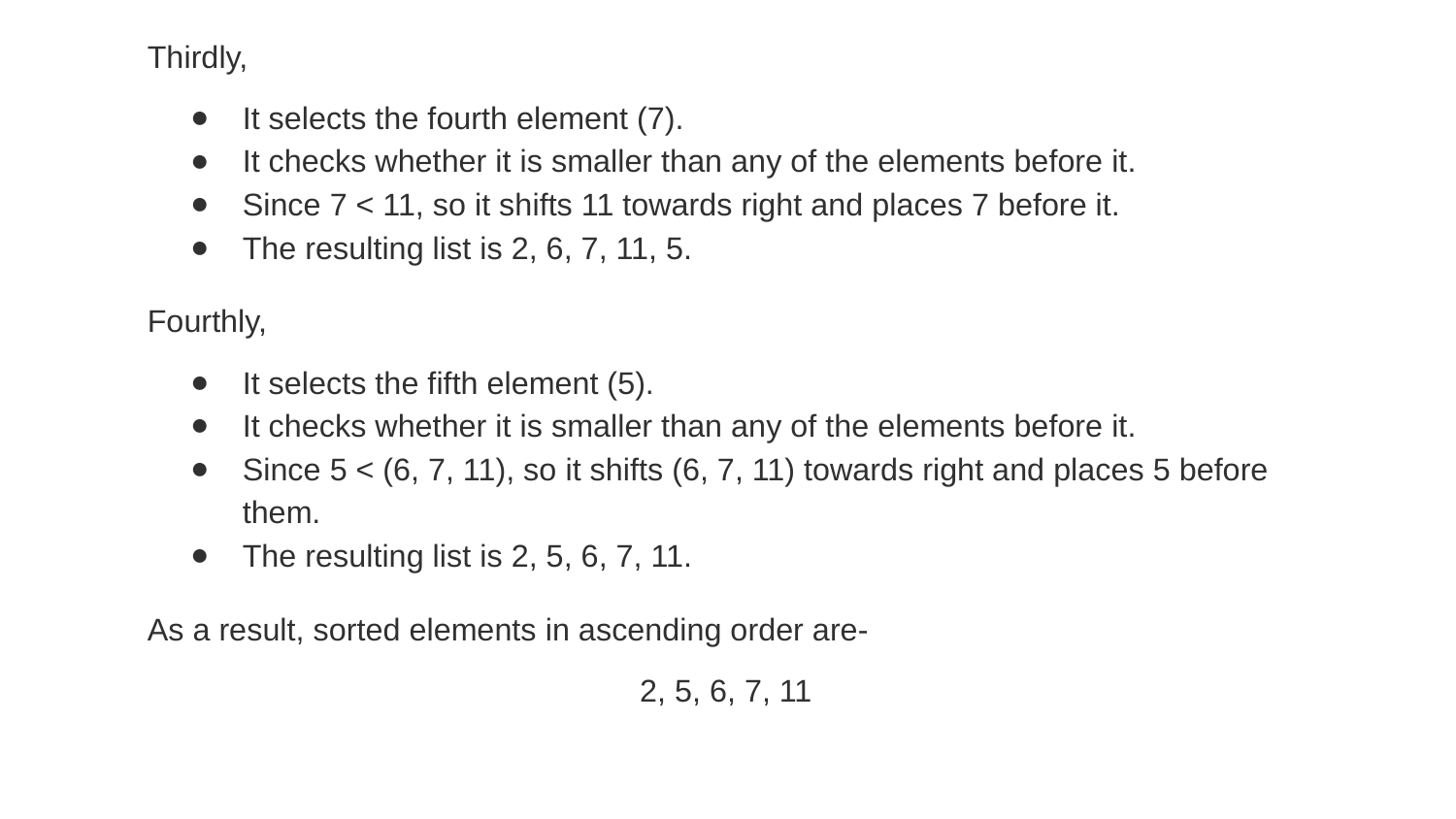

Thirdly,
It selects the fourth element (7).
It checks whether it is smaller than any of the elements before it.
Since 7 < 11, so it shifts 11 towards right and places 7 before it.
The resulting list is 2, 6, 7, 11, 5.
Fourthly,
It selects the fifth element (5).
It checks whether it is smaller than any of the elements before it.
Since 5 < (6, 7, 11), so it shifts (6, 7, 11) towards right and places 5 before them.
The resulting list is 2, 5, 6, 7, 11.
As a result, sorted elements in ascending order are-
2, 5, 6, 7, 11

#